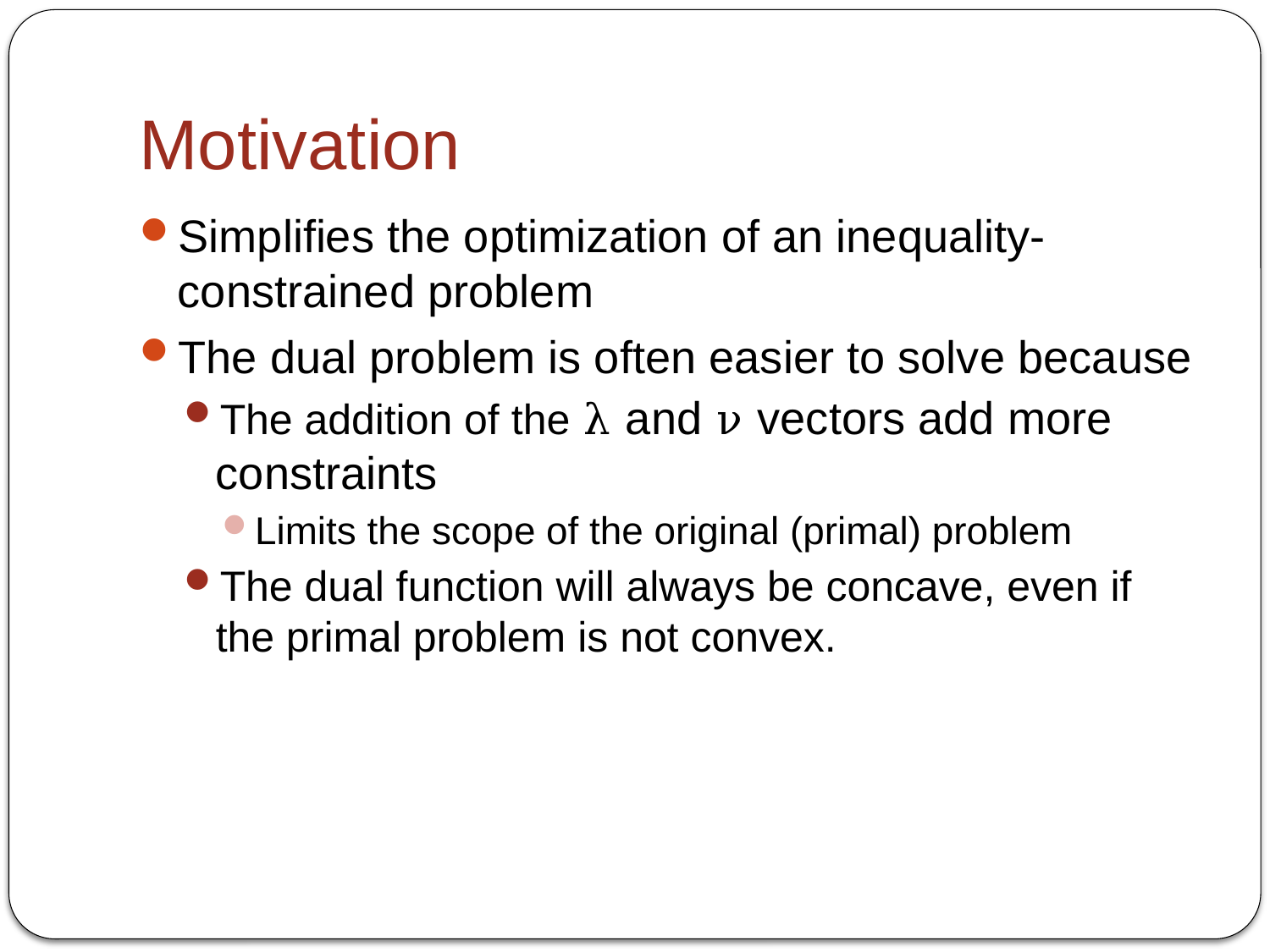

# Motivation
Simplifies the optimization of an inequality-constrained problem
The dual problem is often easier to solve because
The addition of the λ and ν vectors add more constraints
Limits the scope of the original (primal) problem
The dual function will always be concave, even if the primal problem is not convex.